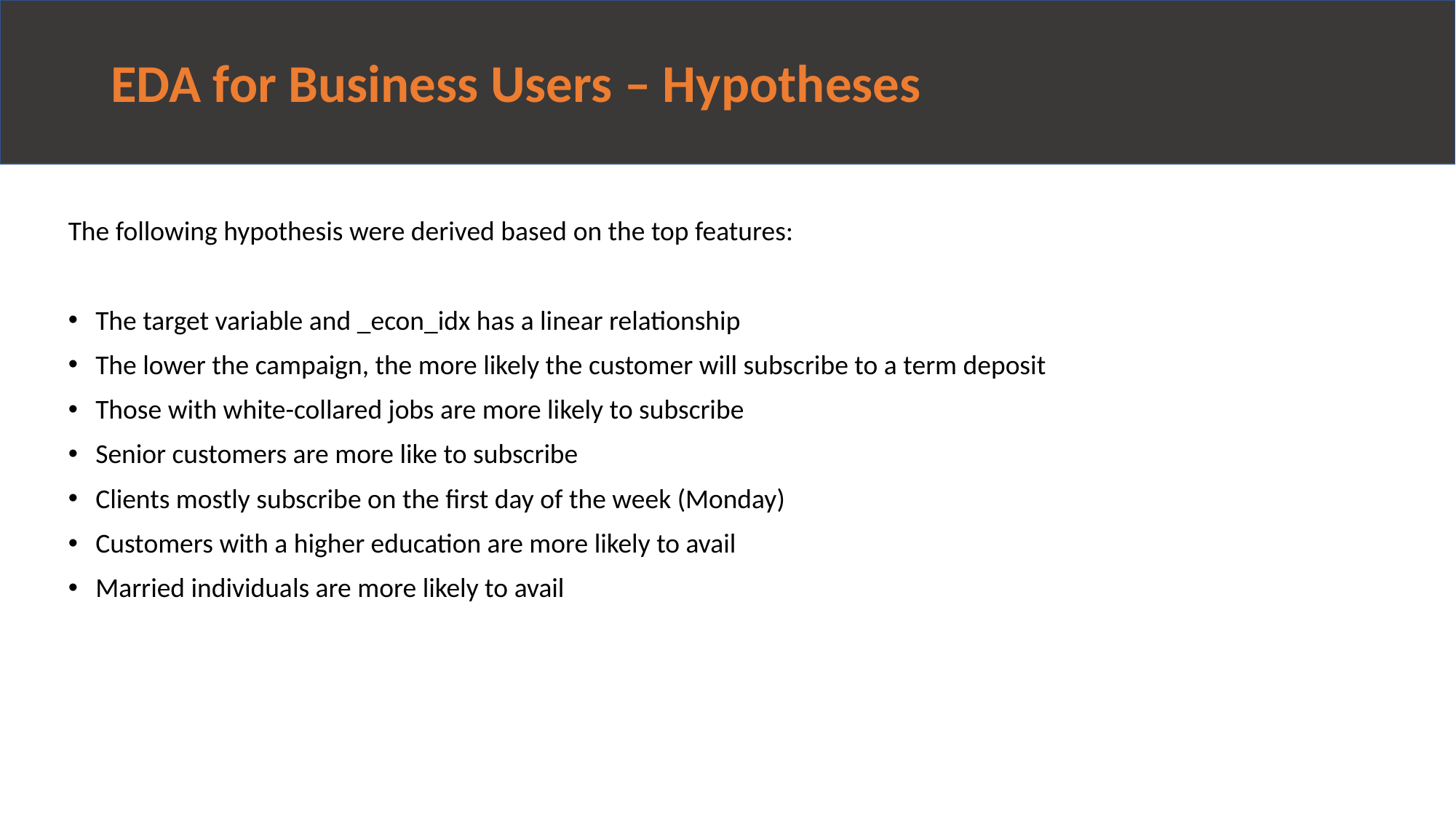

# EDA for Business Users – Hypotheses
The following hypothesis were derived based on the top features:

The target variable and _econ_idx has a linear relationship
The lower the campaign, the more likely the customer will subscribe to a term deposit
Those with white-collared jobs are more likely to subscribe
Senior customers are more like to subscribe
Clients mostly subscribe on the first day of the week (Monday)
Customers with a higher education are more likely to avail
Married individuals are more likely to avail